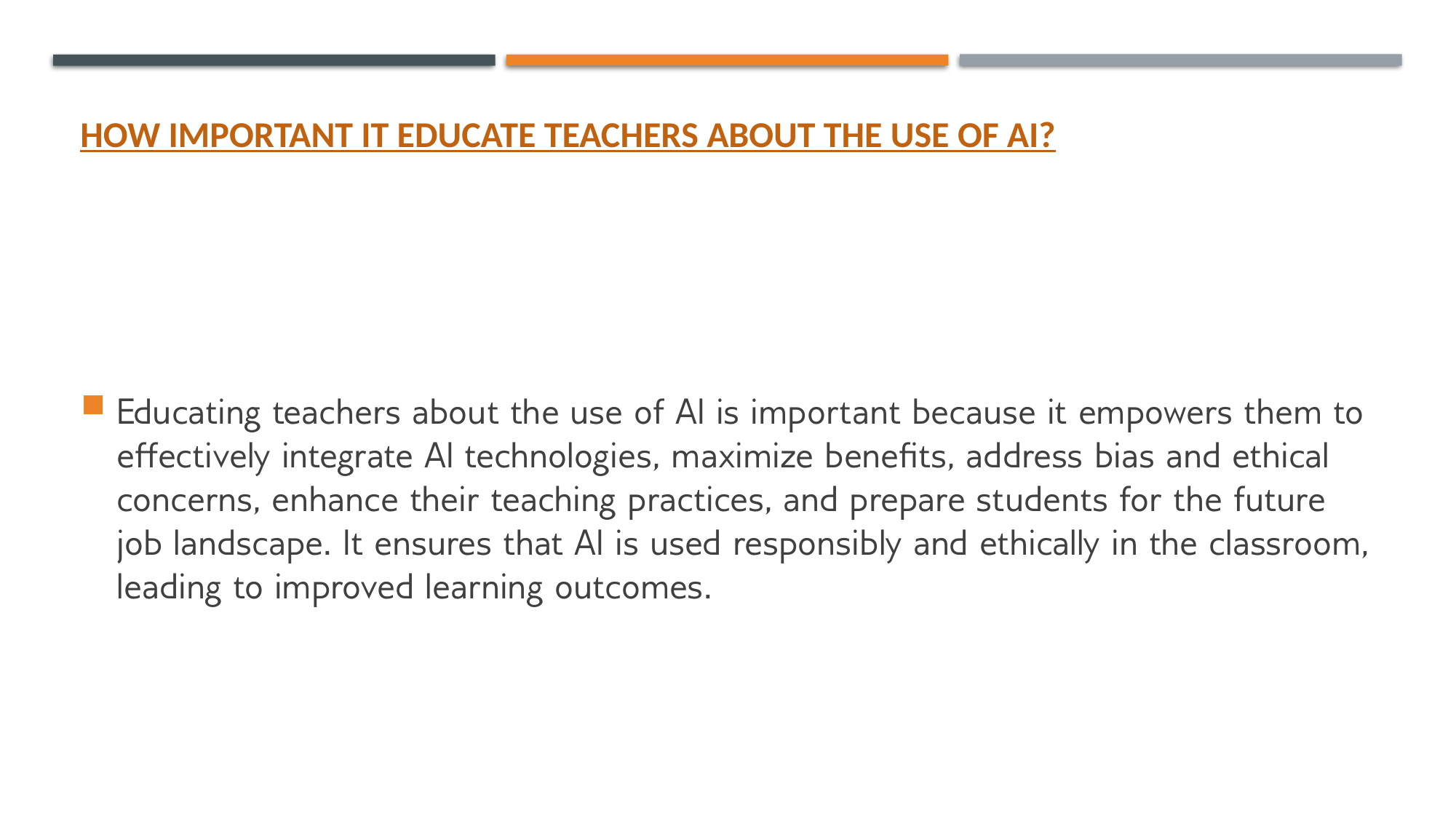

# How important it educate teachers about the use of AI?
Educating teachers about the use of AI is important because it empowers them to effectively integrate AI technologies, maximize benefits, address bias and ethical concerns, enhance their teaching practices, and prepare students for the future job landscape. It ensures that AI is used responsibly and ethically in the classroom, leading to improved learning outcomes.